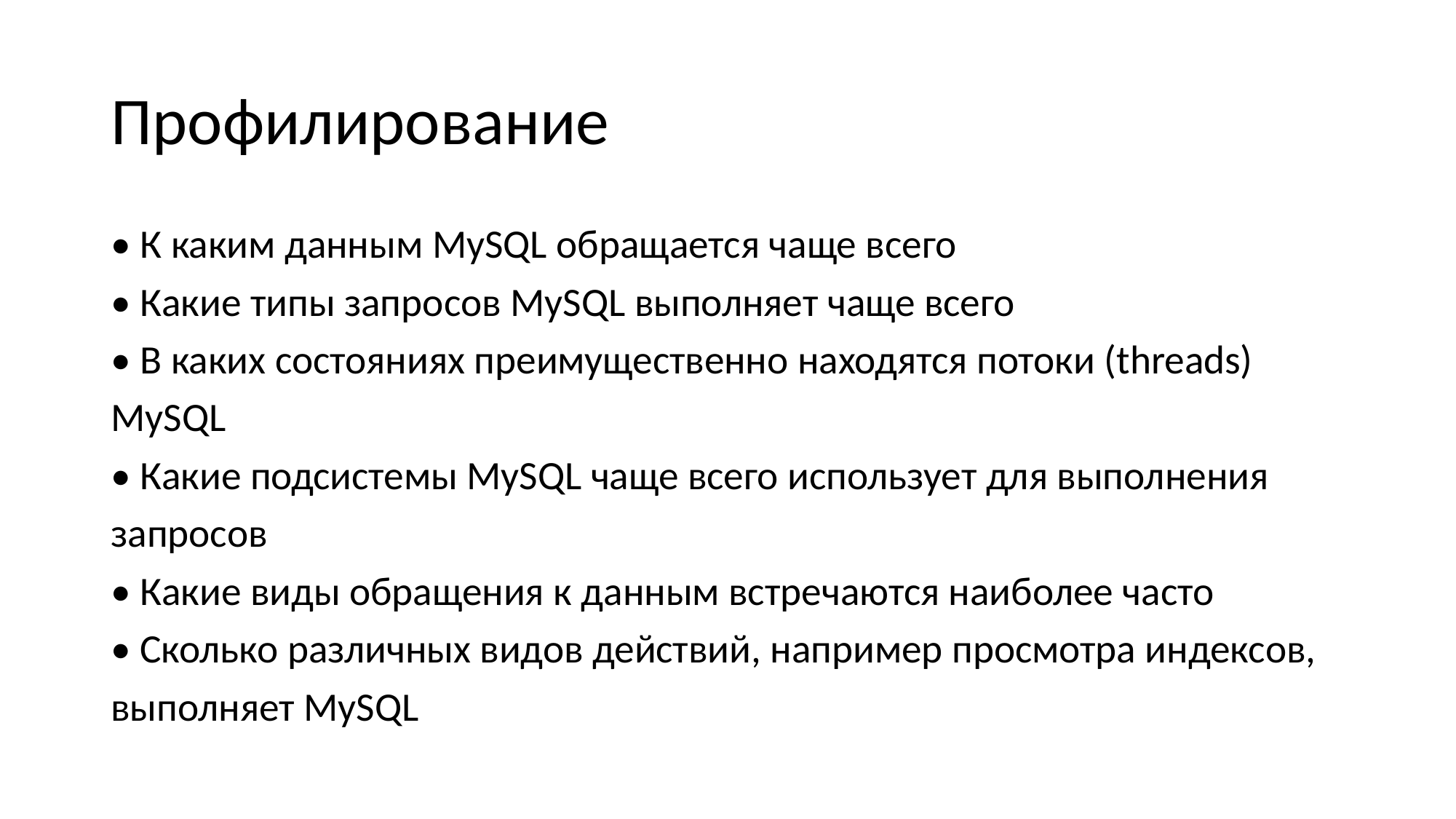

# Профилирование
• К каким данным MySQL обращается чаще всего
• Какие типы запросов MySQL выполняет чаще всего
• В каких состояниях преимущественно находятся потоки (threads)
MySQL
• Какие подсистемы MySQL чаще всего использует для выполнения
запросов
• Какие виды обращения к данным встречаются наиболее часто
• Сколько различных видов действий, например просмотра индексов,
выполняет MySQL